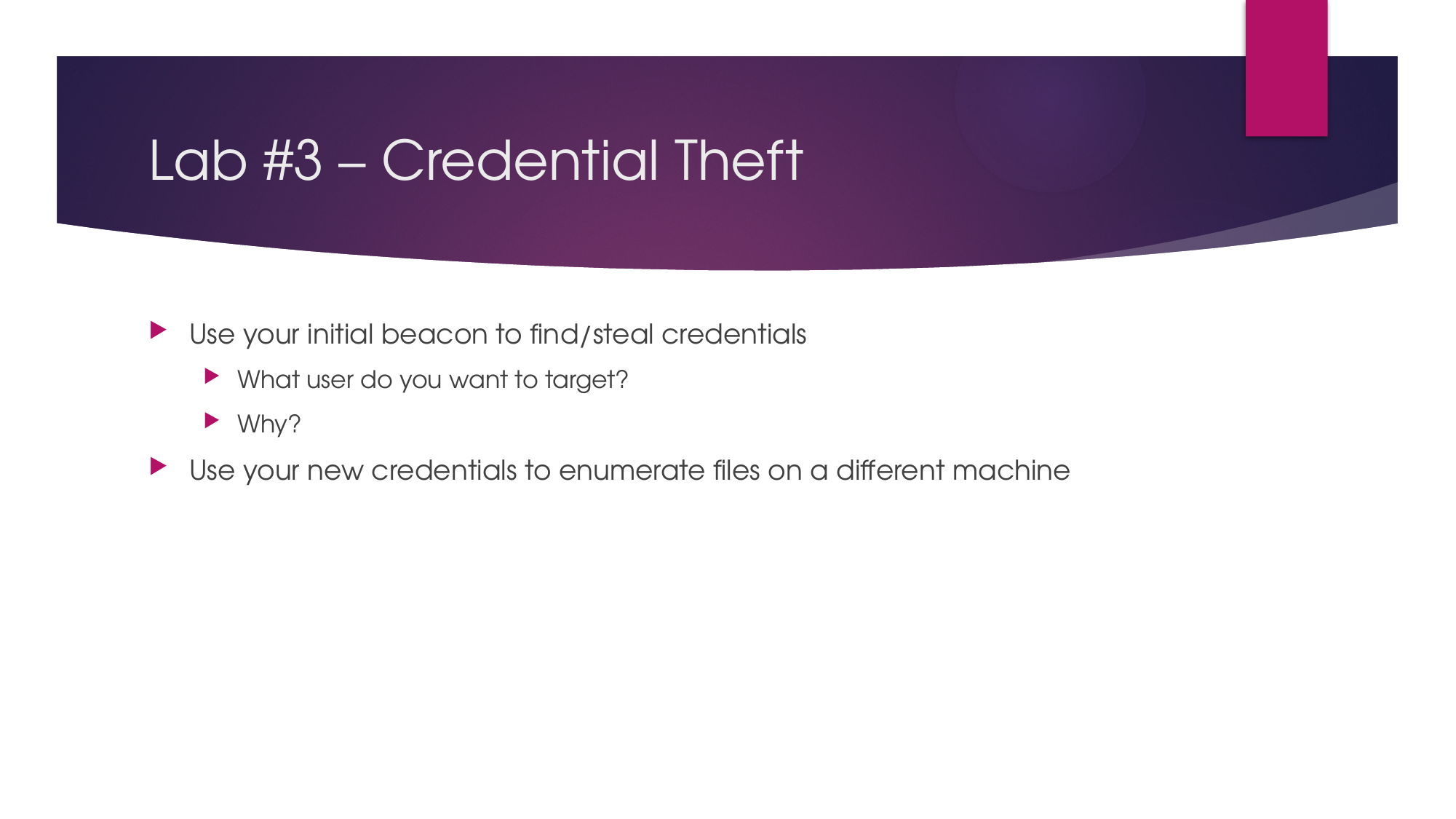

# Lab #3 – Credential Theft
Use your initial beacon to find/steal credentials
What user do you want to target?
Why?
Use your new credentials to enumerate files on a different machine